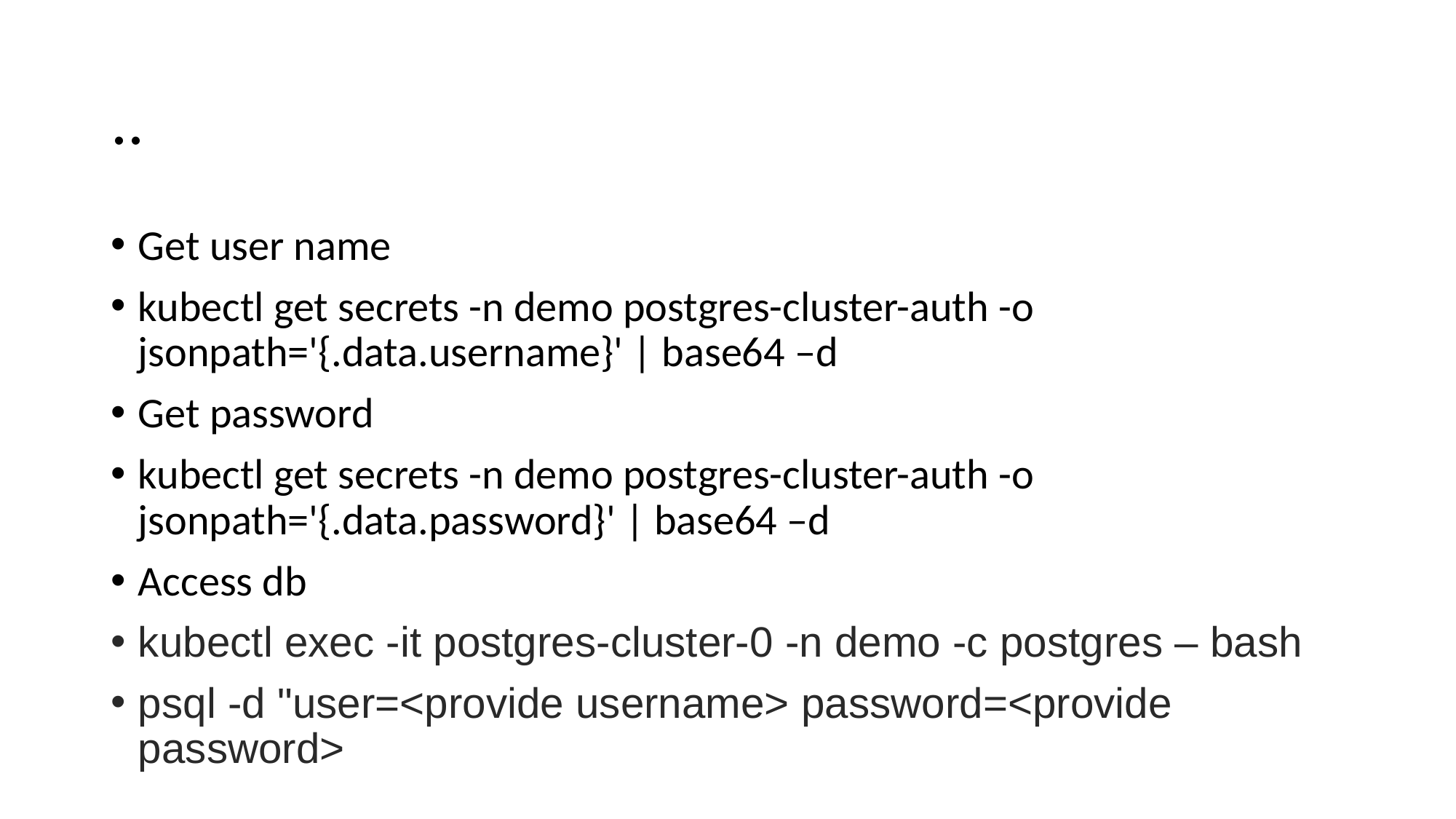

# ..
Get user name
kubectl get secrets -n demo postgres-cluster-auth -o jsonpath='{.data.username}' | base64 –d
Get password
kubectl get secrets -n demo postgres-cluster-auth -o jsonpath='{.data.password}' | base64 –d
Access db
kubectl exec -it postgres-cluster-0 -n demo -c postgres – bash
psql -d "user=<provide username> password=<provide password>